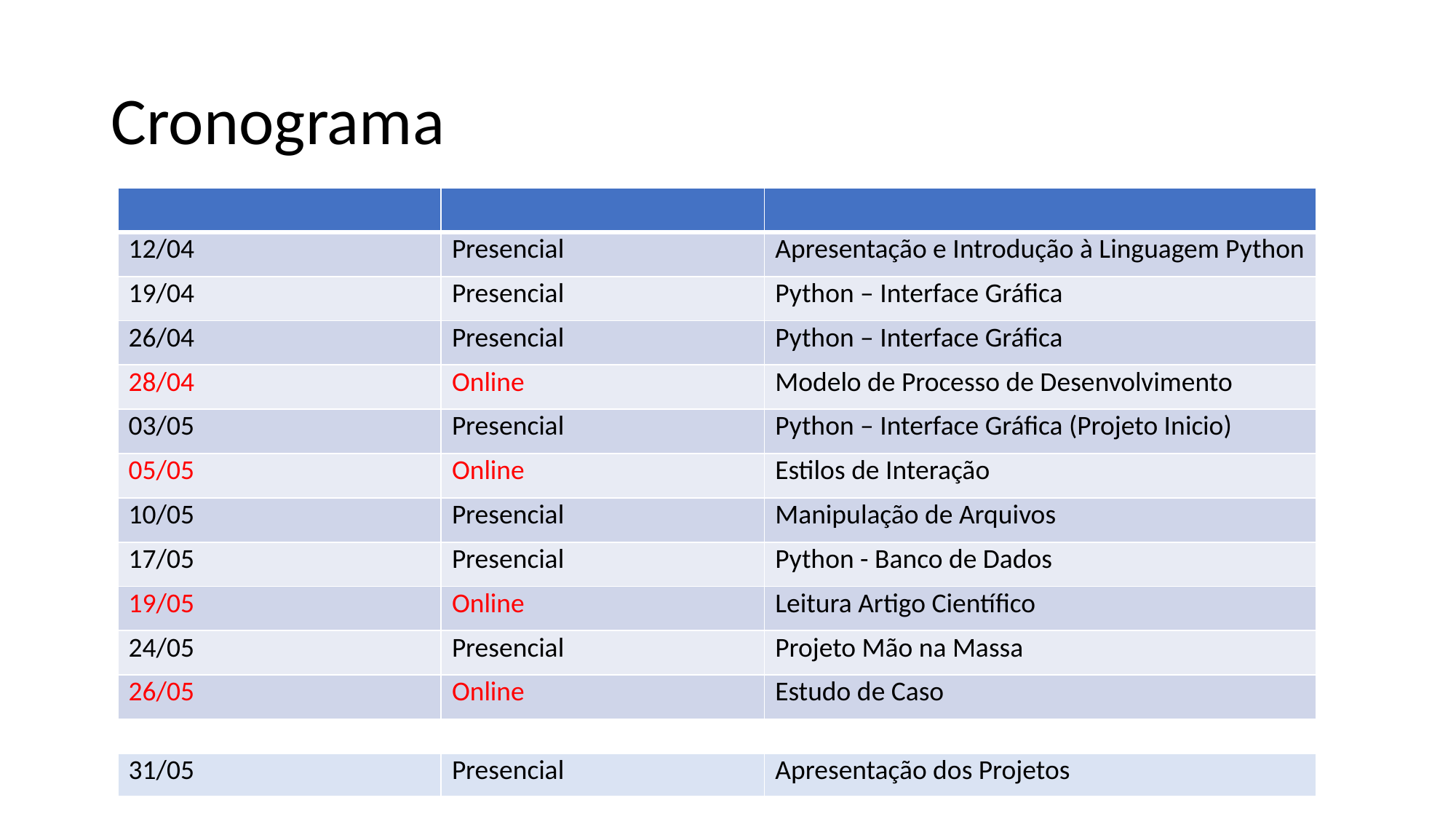

# Cronograma
|  |  |  |
| --- | --- | --- |
| 12/04 | Presencial | Apresentação e Introdução à Linguagem Python |
| 19/04 | Presencial | Python – Interface Gráfica |
| 26/04 | Presencial | Python – Interface Gráfica |
| 28/04 | Online | Modelo de Processo de Desenvolvimento |
| 03/05 | Presencial | Python – Interface Gráfica (Projeto Inicio) |
| 05/05 | Online | Estilos de Interação |
| 10/05 | Presencial | Manipulação de Arquivos |
| 17/05 | Presencial | Python - Banco de Dados |
| 19/05 | Online | Leitura Artigo Científico |
| 24/05 | Presencial | Projeto Mão na Massa |
| 26/05 | Online | Estudo de Caso |
| 31/05 | Presencial | Apresentação dos Projetos |
| --- | --- | --- |